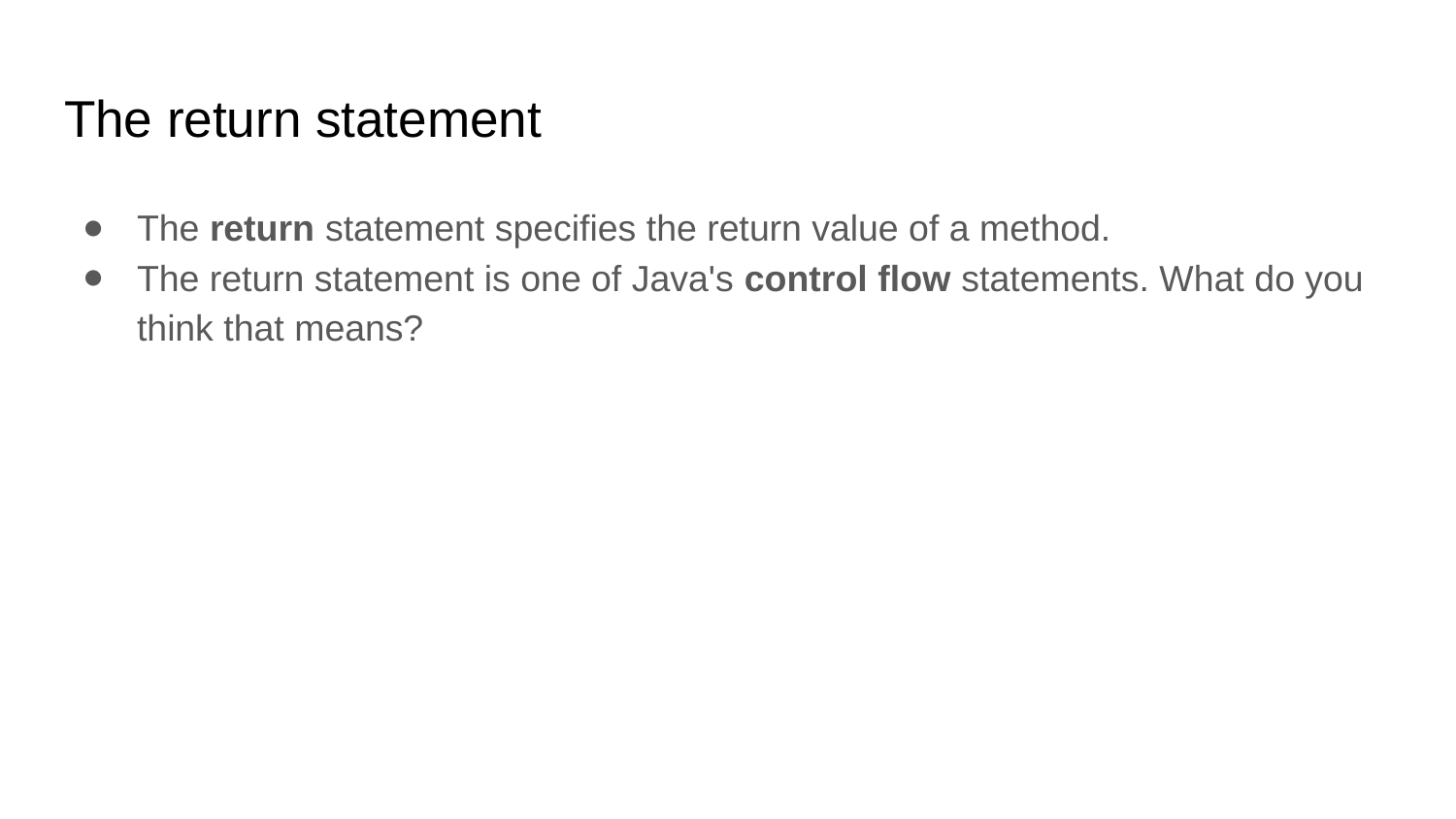

# The return statement
The return statement specifies the return value of a method.
The return statement is one of Java's control flow statements. What do you think that means?